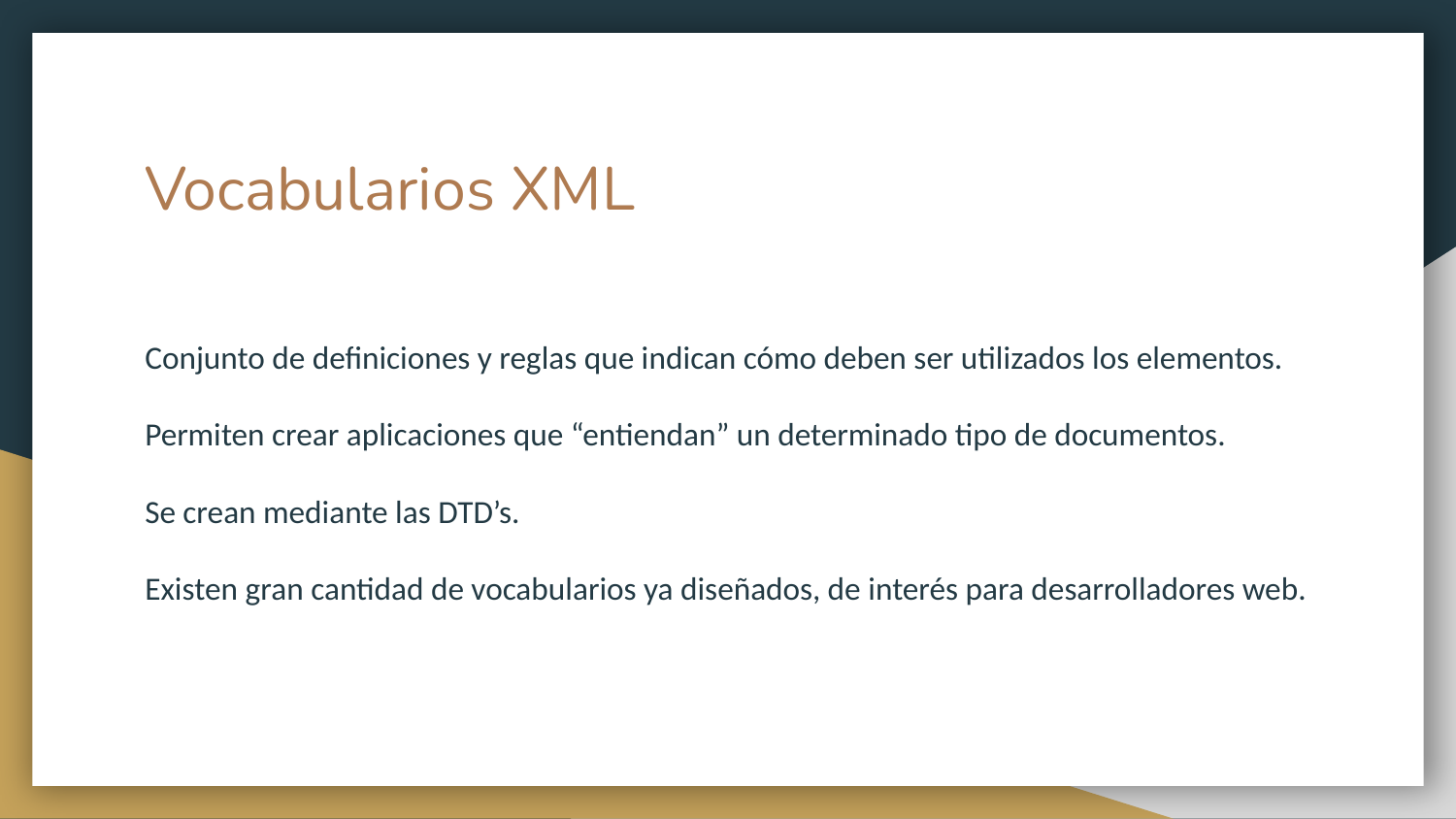

# Vocabularios XML
Conjunto de definiciones y reglas que indican cómo deben ser utilizados los elementos.
Permiten crear aplicaciones que “entiendan” un determinado tipo de documentos.
Se crean mediante las DTD’s.
Existen gran cantidad de vocabularios ya diseñados, de interés para desarrolladores web.